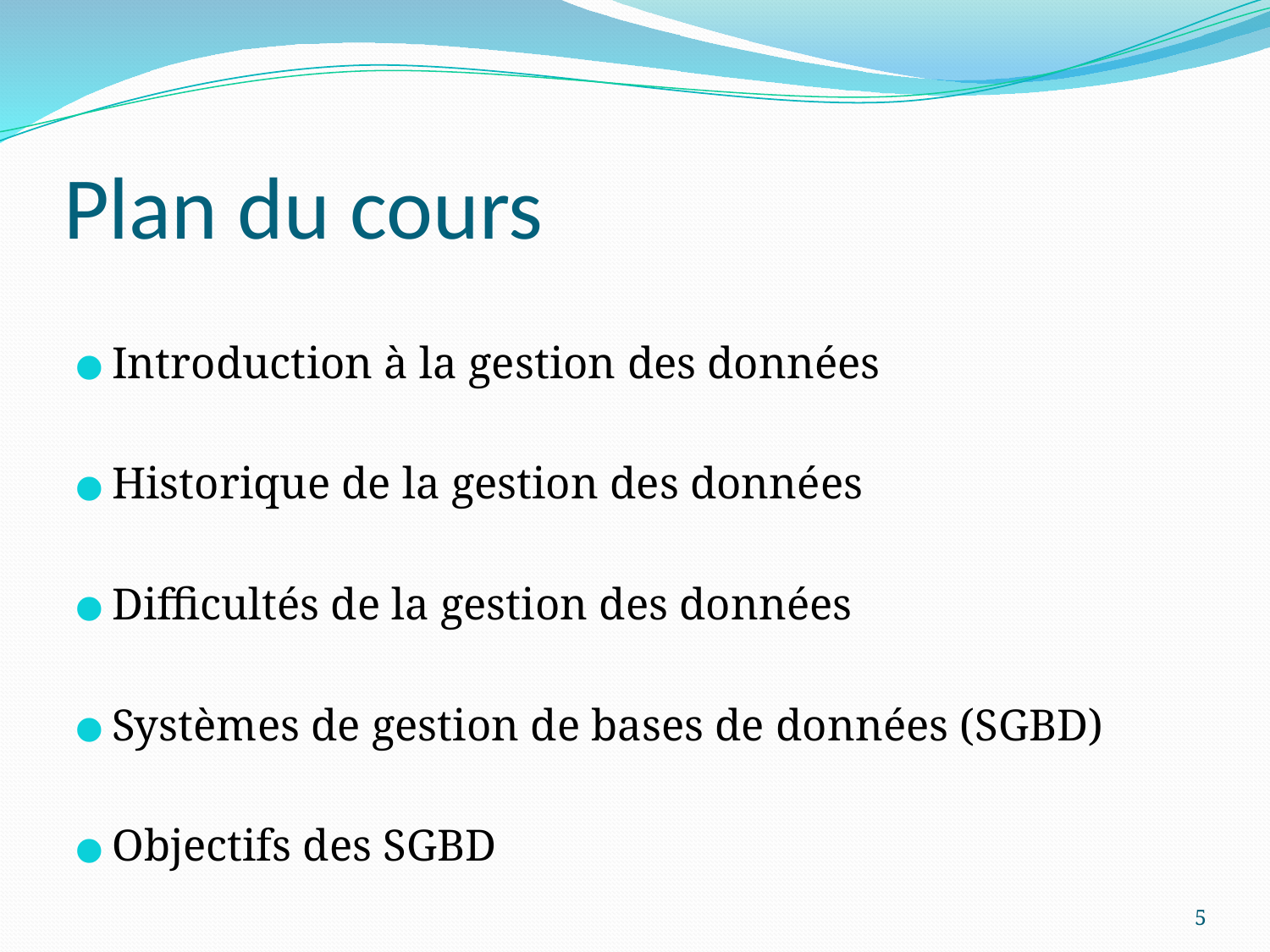

# Plan du cours

Introduction à la gestion des données

Historique de la gestion des données

Difficultés de la gestion des données

Systèmes de gestion de bases de données (SGBD)

Objectifs des SGBD

5